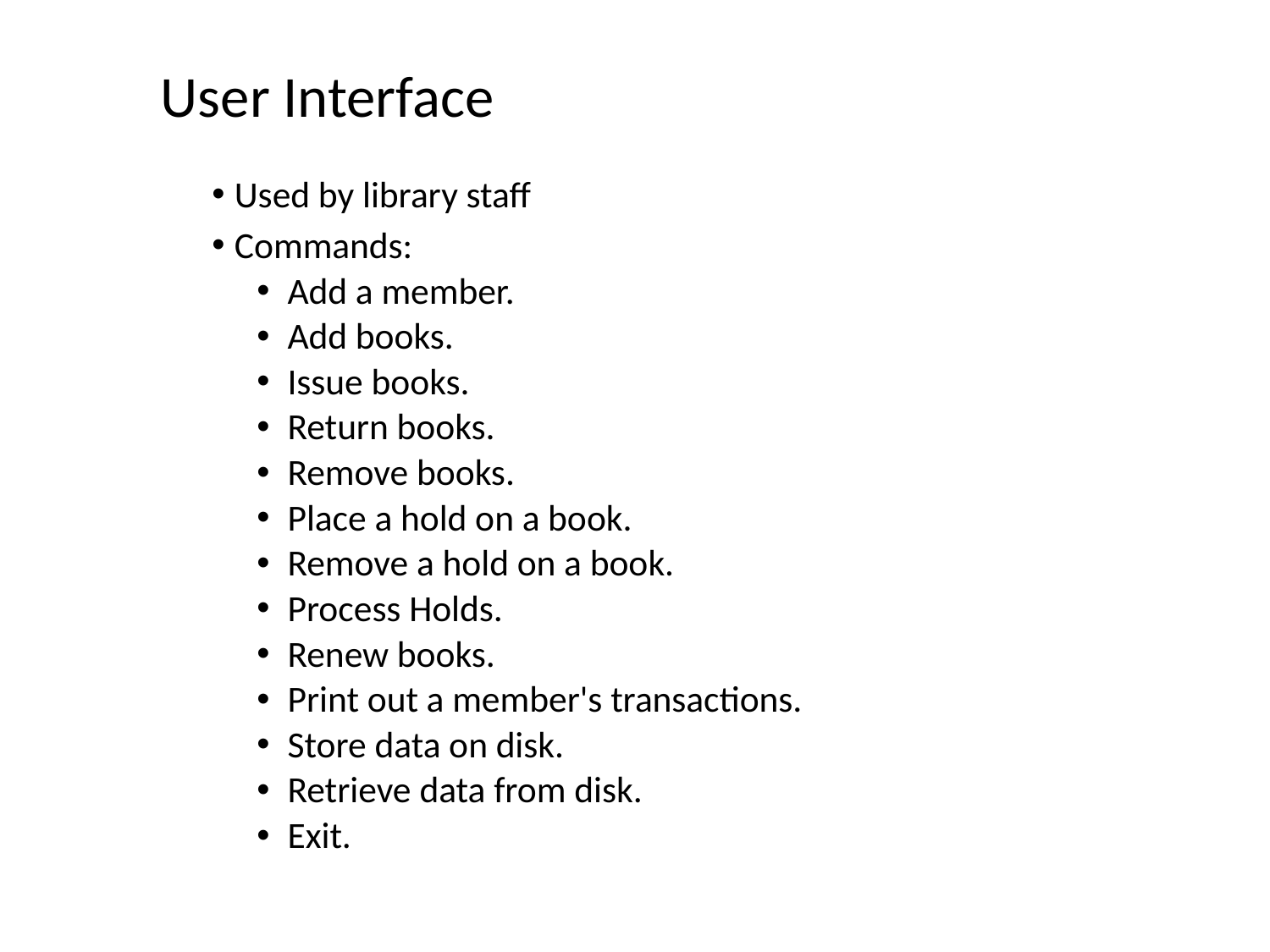

# User Interface
Used by library staff
Commands:
 Add a member.
 Add books.
 Issue books.
 Return books.
 Remove books.
 Place a hold on a book.
 Remove a hold on a book.
 Process Holds.
 Renew books.
 Print out a member's transactions.
 Store data on disk.
 Retrieve data from disk.
 Exit.